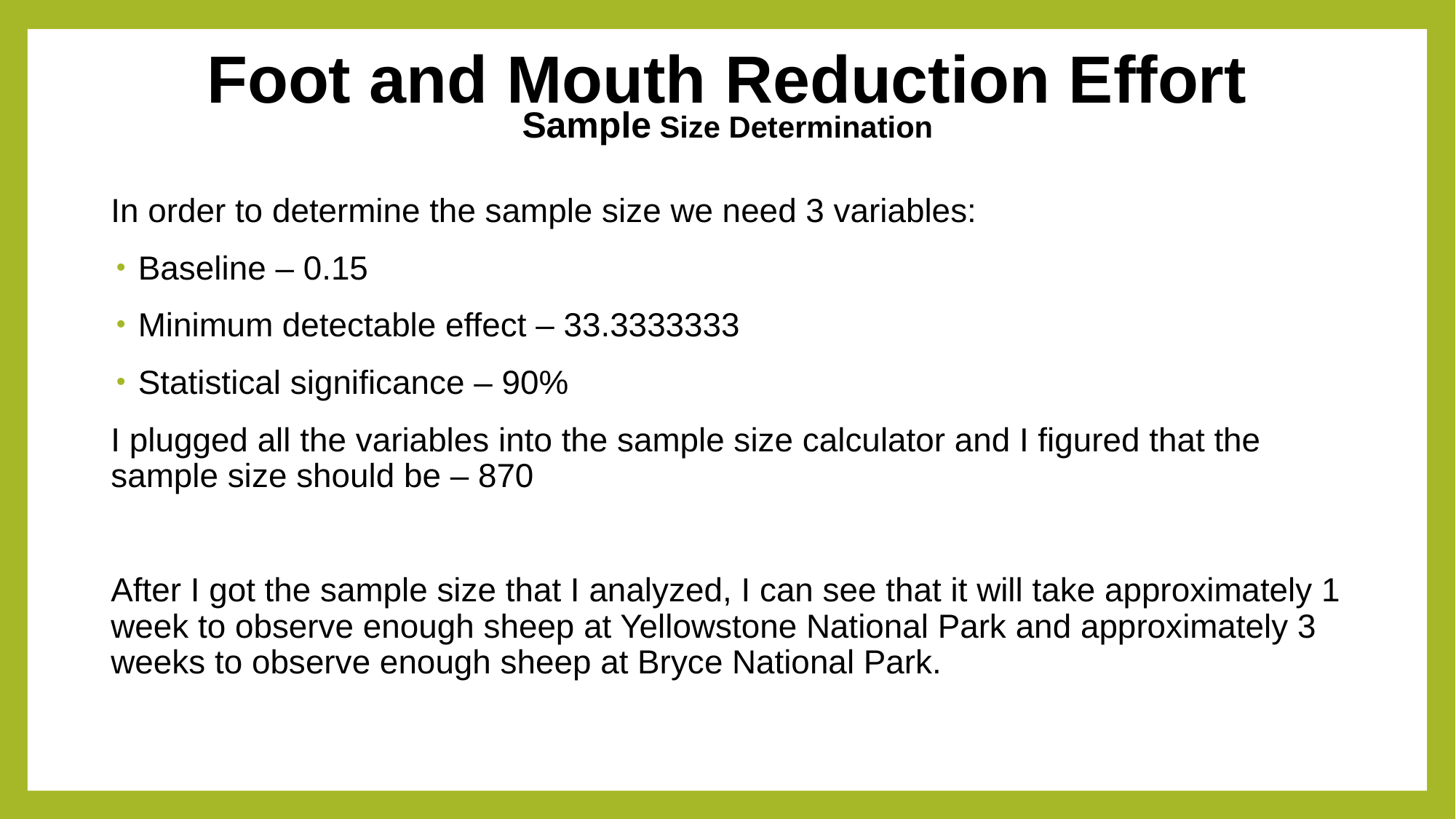

Foot and Mouth Reduction Effort
Sample Size Determination

In order to determine the sample size we need 3 variables:
Baseline – 0.15
Minimum detectable effect – 33.3333333
Statistical significance – 90%
I plugged all the variables into the sample size calculator and I figured that the sample size should be – 870

After I got the sample size that I analyzed, I can see that it will take approximately 1 week to observe enough sheep at Yellowstone National Park and approximately 3 weeks to observe enough sheep at Bryce National Park.